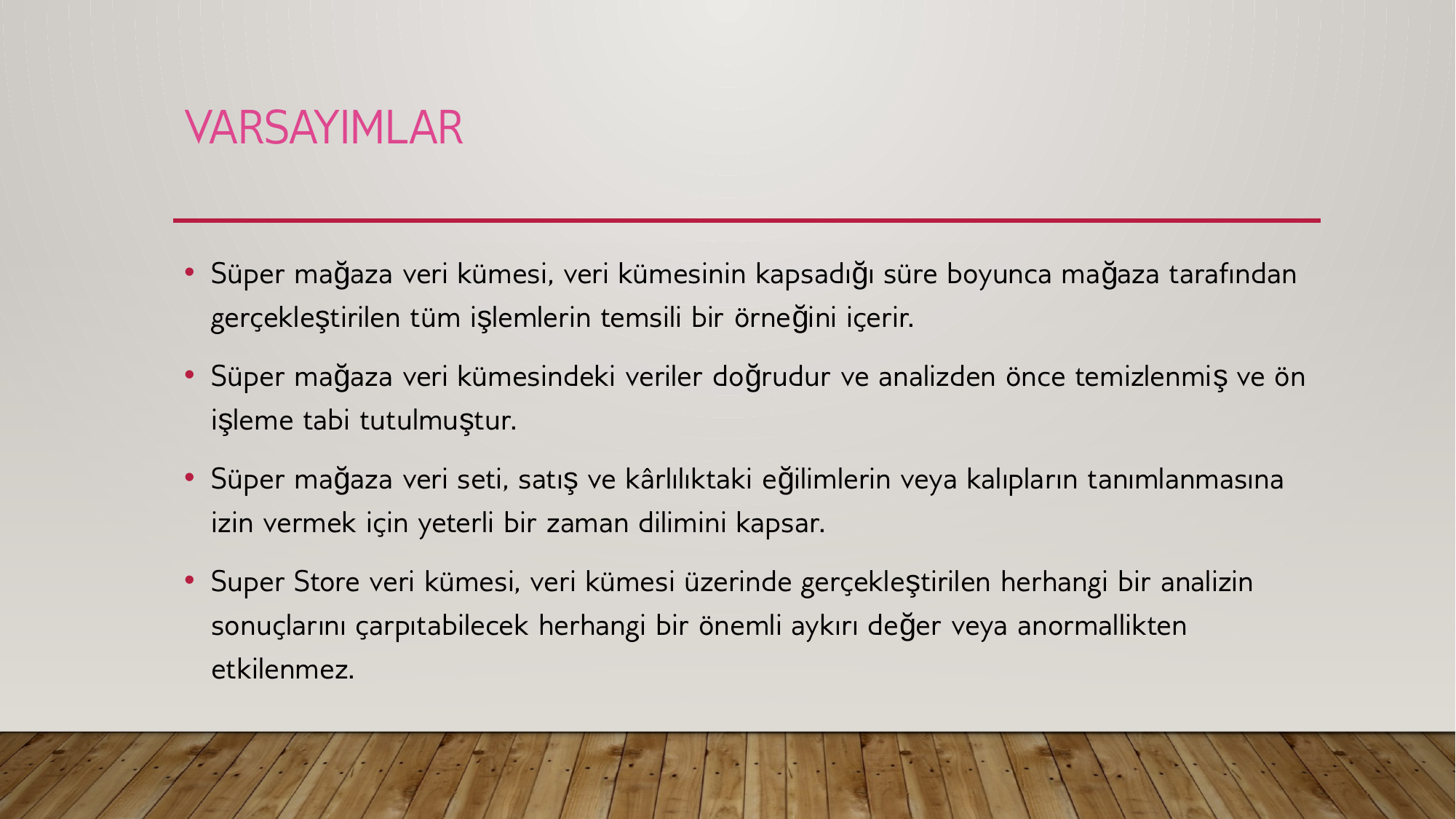

# varsayımlar
Süper mağaza veri kümesi, veri kümesinin kapsadığı süre boyunca mağaza tarafından gerçekleştirilen tüm işlemlerin temsili bir örneğini içerir.
Süper mağaza veri kümesindeki veriler doğrudur ve analizden önce temizlenmiş ve ön işleme tabi tutulmuştur.
Süper mağaza veri seti, satış ve kârlılıktaki eğilimlerin veya kalıpların tanımlanmasına izin vermek için yeterli bir zaman dilimini kapsar.
Super Store veri kümesi, veri kümesi üzerinde gerçekleştirilen herhangi bir analizin sonuçlarını çarpıtabilecek herhangi bir önemli aykırı değer veya anormallikten etkilenmez.